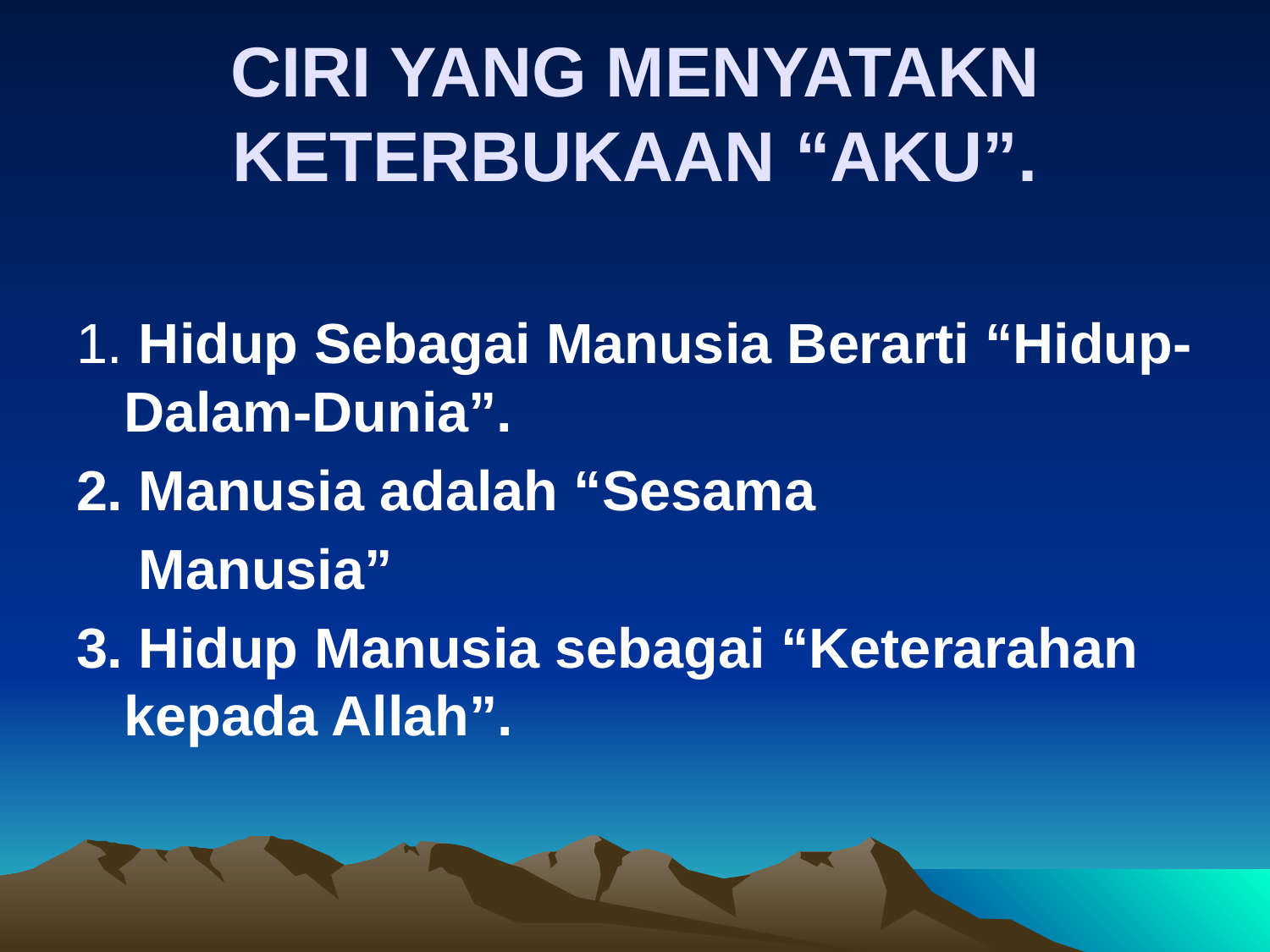

# CIRI YANG MENYATAKN KETERBUKAAN “AKU”.

1. Hidup Sebagai Manusia Berarti “Hidup- Dalam-Dunia”.
2. Manusia adalah “Sesama
    Manusia”
3. Hidup Manusia sebagai “Keterarahan  kepada Allah”.